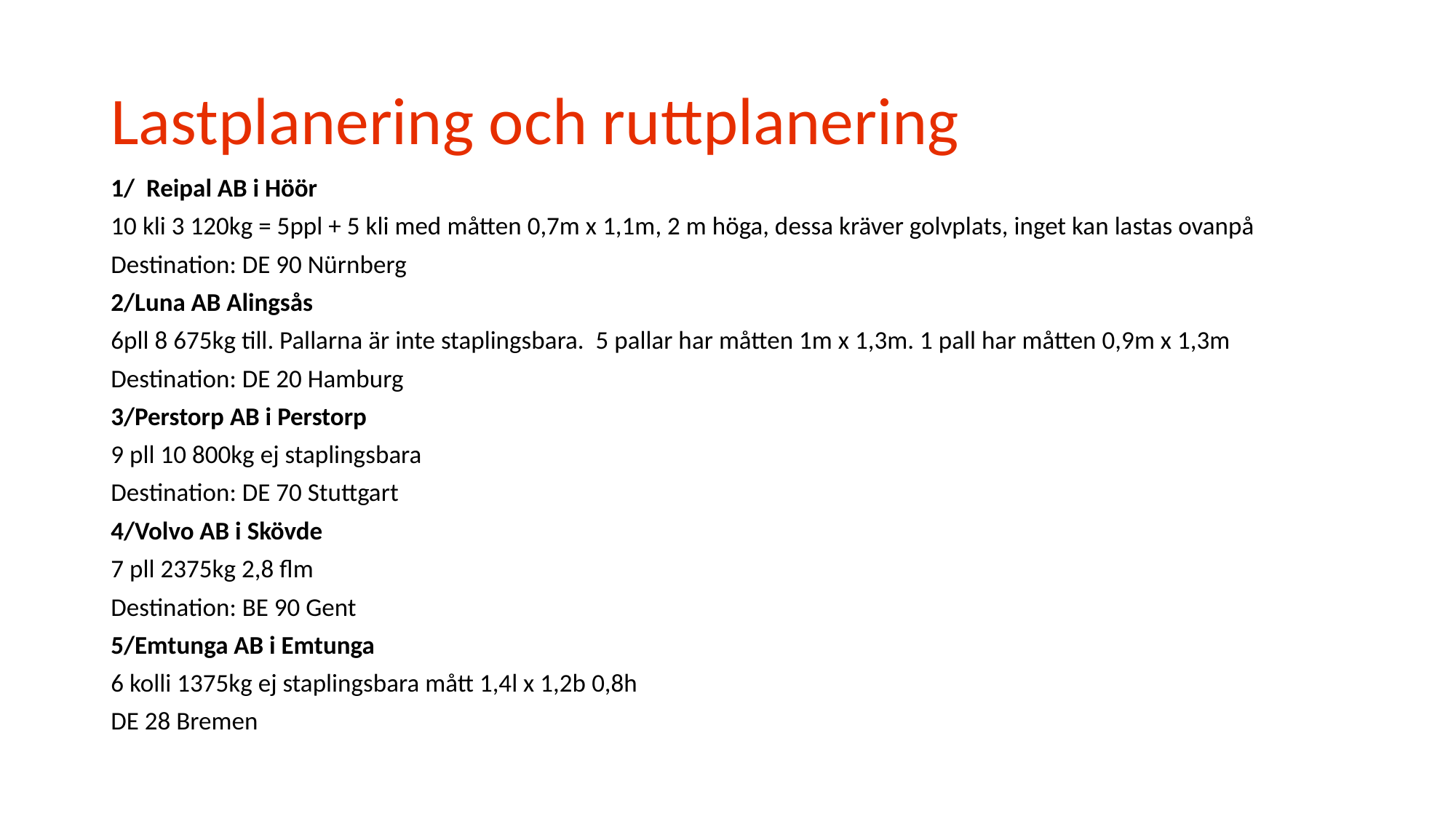

# Lastplanering och ruttplanering
1/  Reipal AB i Höör
10 kli 3 120kg = 5ppl + 5 kli med måtten 0,7m x 1,1m, 2 m höga, dessa kräver golvplats, inget kan lastas ovanpå
Destination: DE 90 Nürnberg
2/Luna AB Alingsås
6pll 8 675kg till. Pallarna är inte staplingsbara.  5 pallar har måtten 1m x 1,3m. 1 pall har måtten 0,9m x 1,3m
Destination: DE 20 Hamburg
3/Perstorp AB i Perstorp
9 pll 10 800kg ej staplingsbara
Destination: DE 70 Stuttgart
4/Volvo AB i Skövde
7 pll 2375kg 2,8 flm
Destination: BE 90 Gent
5/Emtunga AB i Emtunga
6 kolli 1375kg ej staplingsbara mått 1,4l x 1,2b 0,8h
DE 28 Bremen